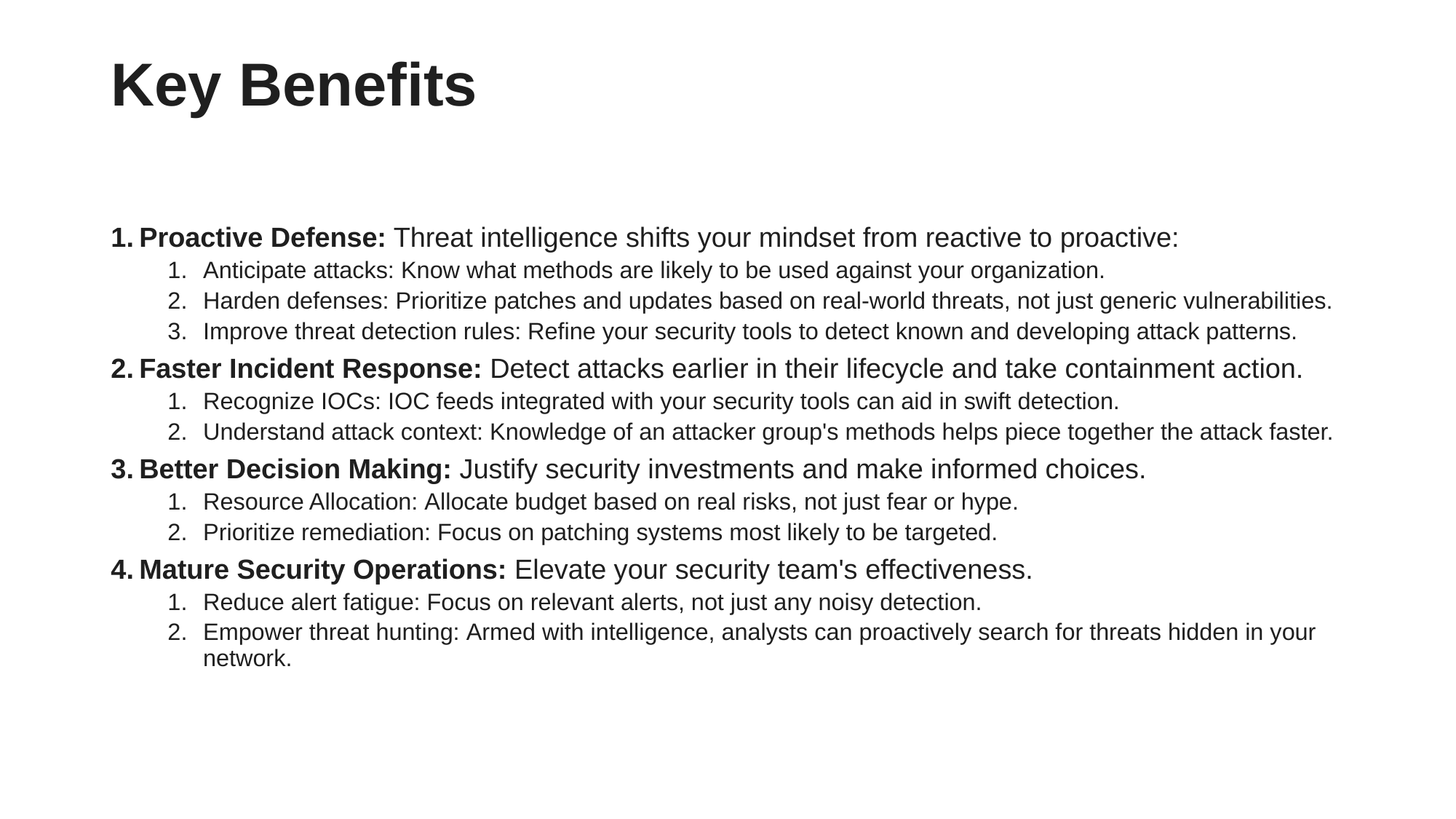

# Key Benefits
Proactive Defense: Threat intelligence shifts your mindset from reactive to proactive:
Anticipate attacks: Know what methods are likely to be used against your organization.
Harden defenses: Prioritize patches and updates based on real-world threats, not just generic vulnerabilities.
Improve threat detection rules: Refine your security tools to detect known and developing attack patterns.
Faster Incident Response: Detect attacks earlier in their lifecycle and take containment action.
Recognize IOCs: IOC feeds integrated with your security tools can aid in swift detection.
Understand attack context: Knowledge of an attacker group's methods helps piece together the attack faster.
Better Decision Making: Justify security investments and make informed choices.
Resource Allocation: Allocate budget based on real risks, not just fear or hype.
Prioritize remediation: Focus on patching systems most likely to be targeted.
Mature Security Operations: Elevate your security team's effectiveness.
Reduce alert fatigue: Focus on relevant alerts, not just any noisy detection.
Empower threat hunting: Armed with intelligence, analysts can proactively search for threats hidden in your network.